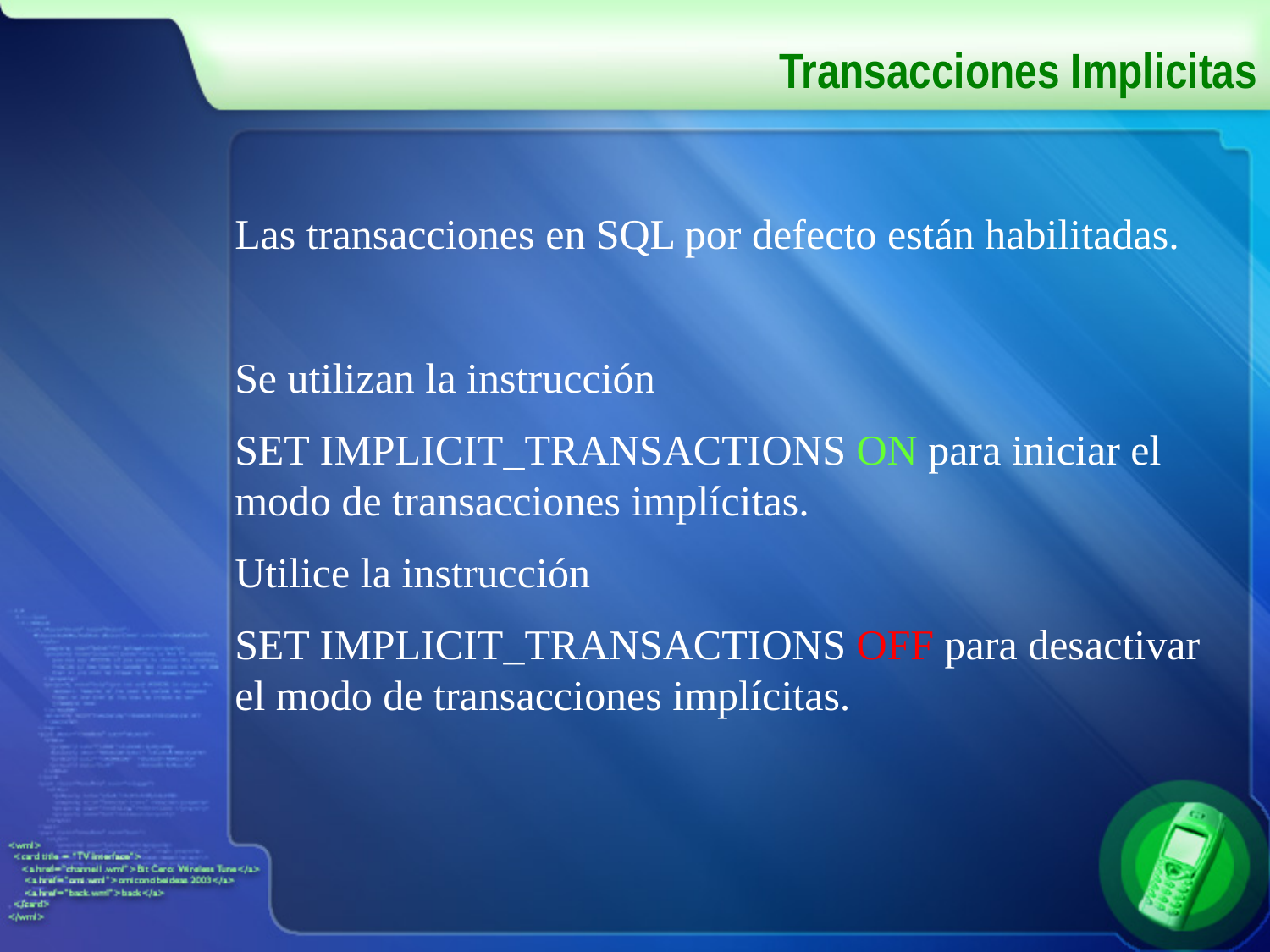

# Transacciones Implicitas
Las transacciones en SQL por defecto están habilitadas.

Se utilizan la instrucción
SET IMPLICIT_TRANSACTIONS ON para iniciar el modo de transacciones implícitas.
Utilice la instrucción
SET IMPLICIT_TRANSACTIONS OFF para desactivar el modo de transacciones implícitas.